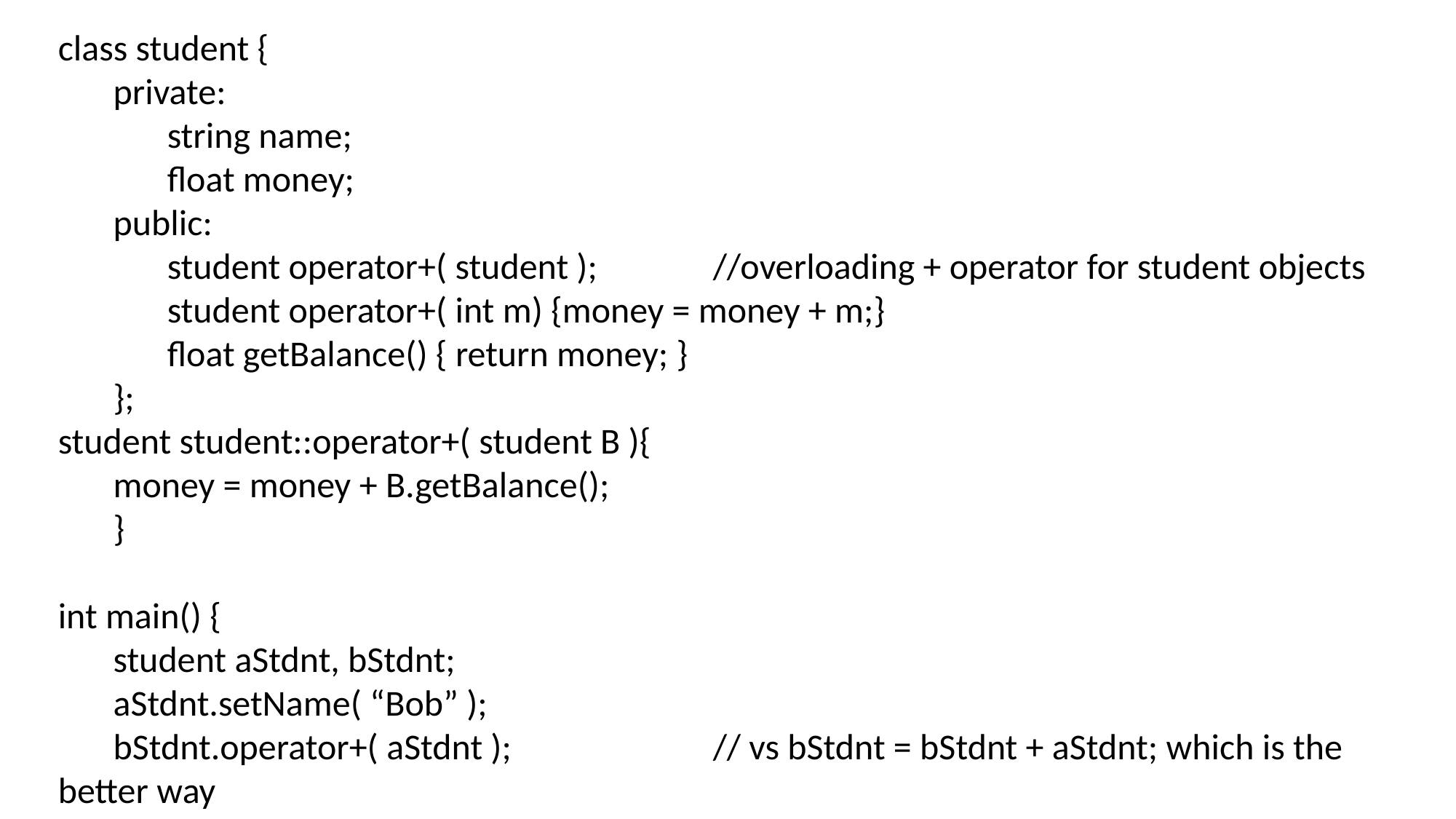

class student {
	private:
		string name;
		float money;
	public:
		student operator+( student );		//overloading + operator for student objects
		student operator+( int m) {money = money + m;}
		float getBalance() { return money; }
	};
student student::operator+( student B ){
	money = money + B.getBalance();
	}

int main() {
	student aStdnt, bStdnt;
	aStdnt.setName( “Bob” );
	bStdnt.operator+( aStdnt );		// vs bStdnt = bStdnt + aStdnt; which is the better way
	bStdnt + 7;			// does this work?